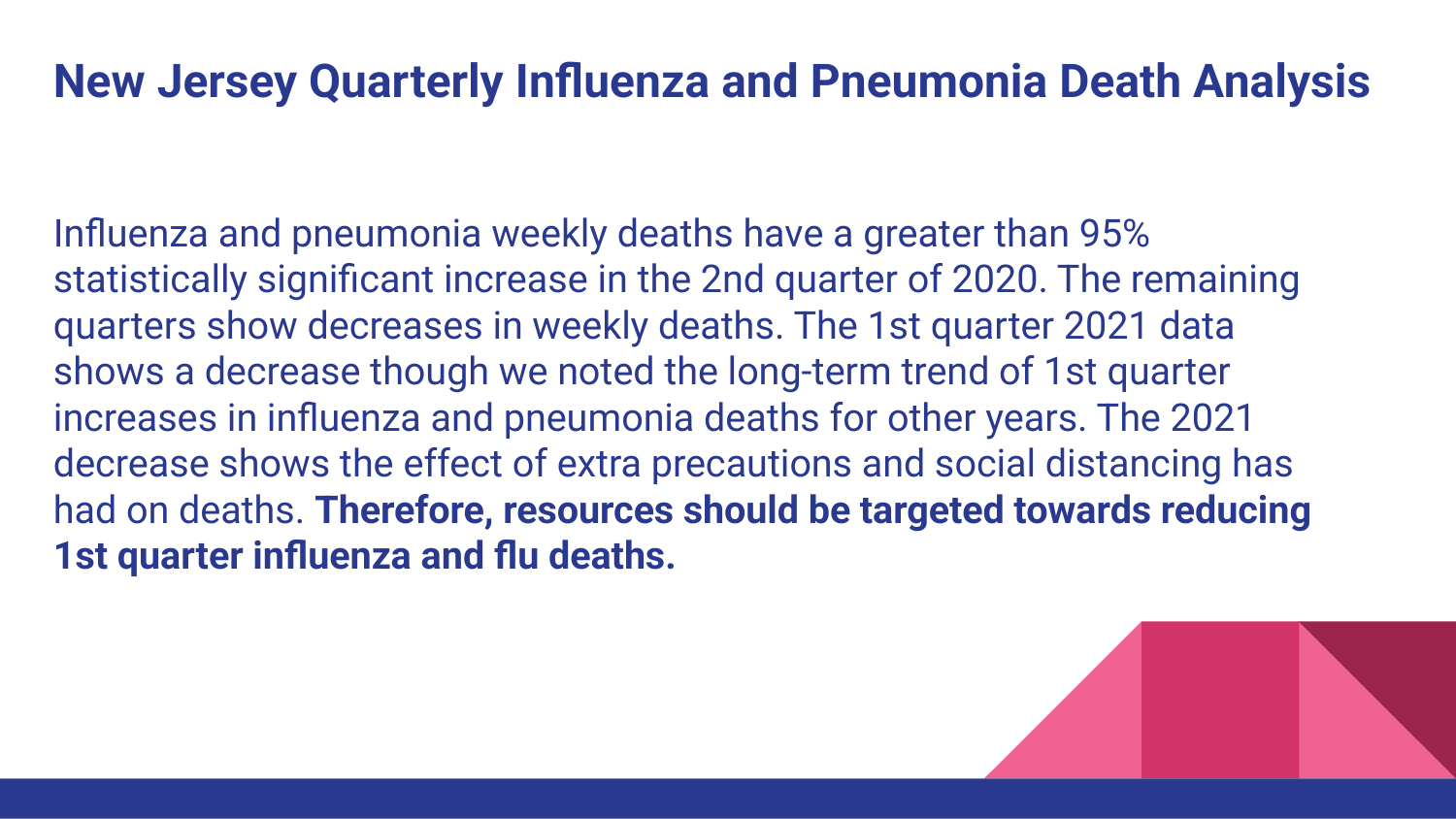

# New Jersey Quarterly Influenza and Pneumonia Death Analysis

Influenza and pneumonia weekly deaths have a greater than 95% statistically significant increase in the 2nd quarter of 2020. The remaining quarters show decreases in weekly deaths. The 1st quarter 2021 data shows a decrease though we noted the long-term trend of 1st quarter increases in influenza and pneumonia deaths for other years. The 2021 decrease shows the effect of extra precautions and social distancing has had on deaths. Therefore, resources should be targeted towards reducing 1st quarter influenza and flu deaths.